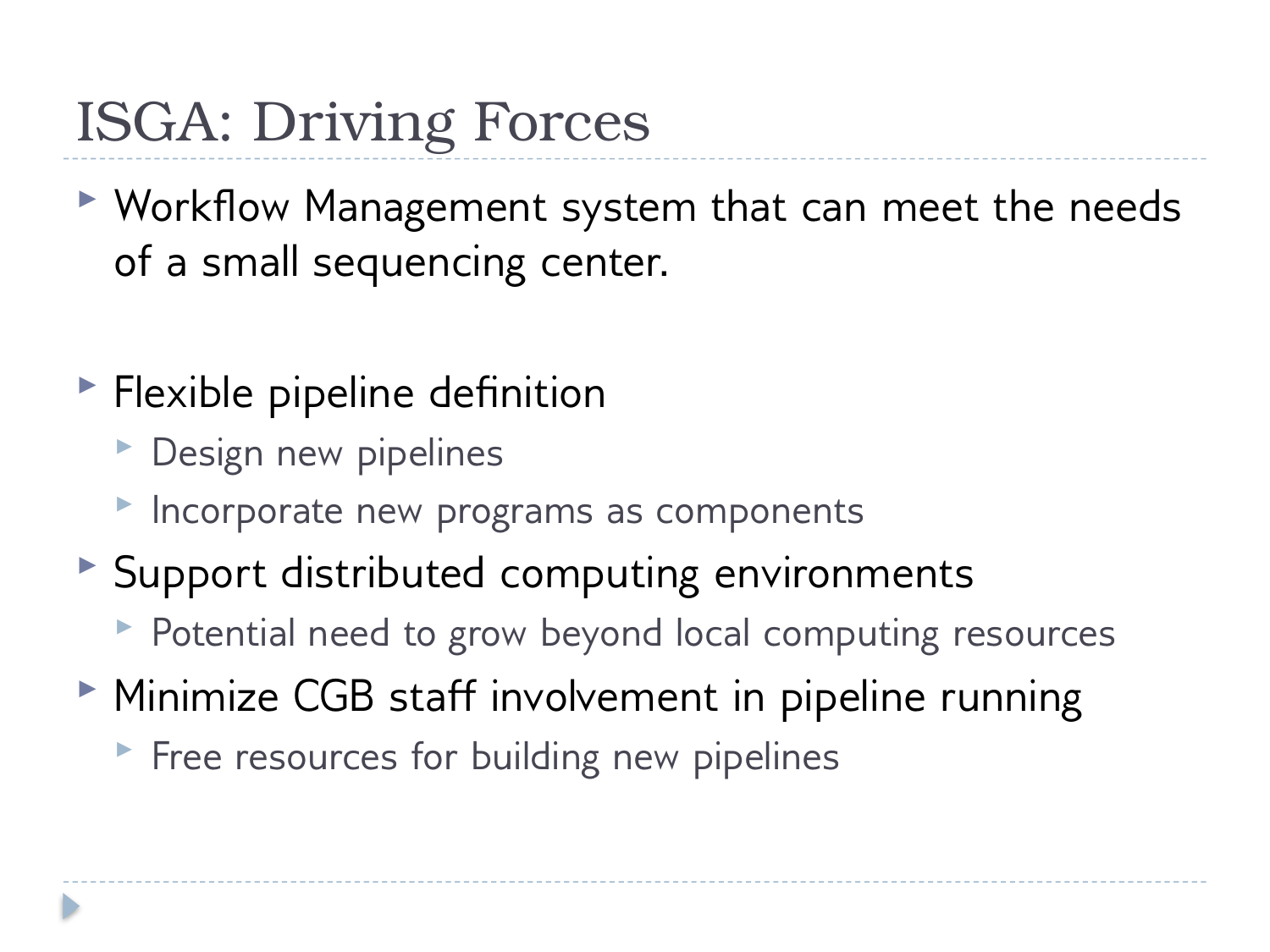

# ISGA: Driving Forces
Workflow Management system that can meet the needs of a small sequencing center.

Flexible pipeline definition
Design new pipelines
Incorporate new programs as components
Support distributed computing environments
Potential need to grow beyond local computing resources
Minimize CGB staff involvement in pipeline running
Free resources for building new pipelines